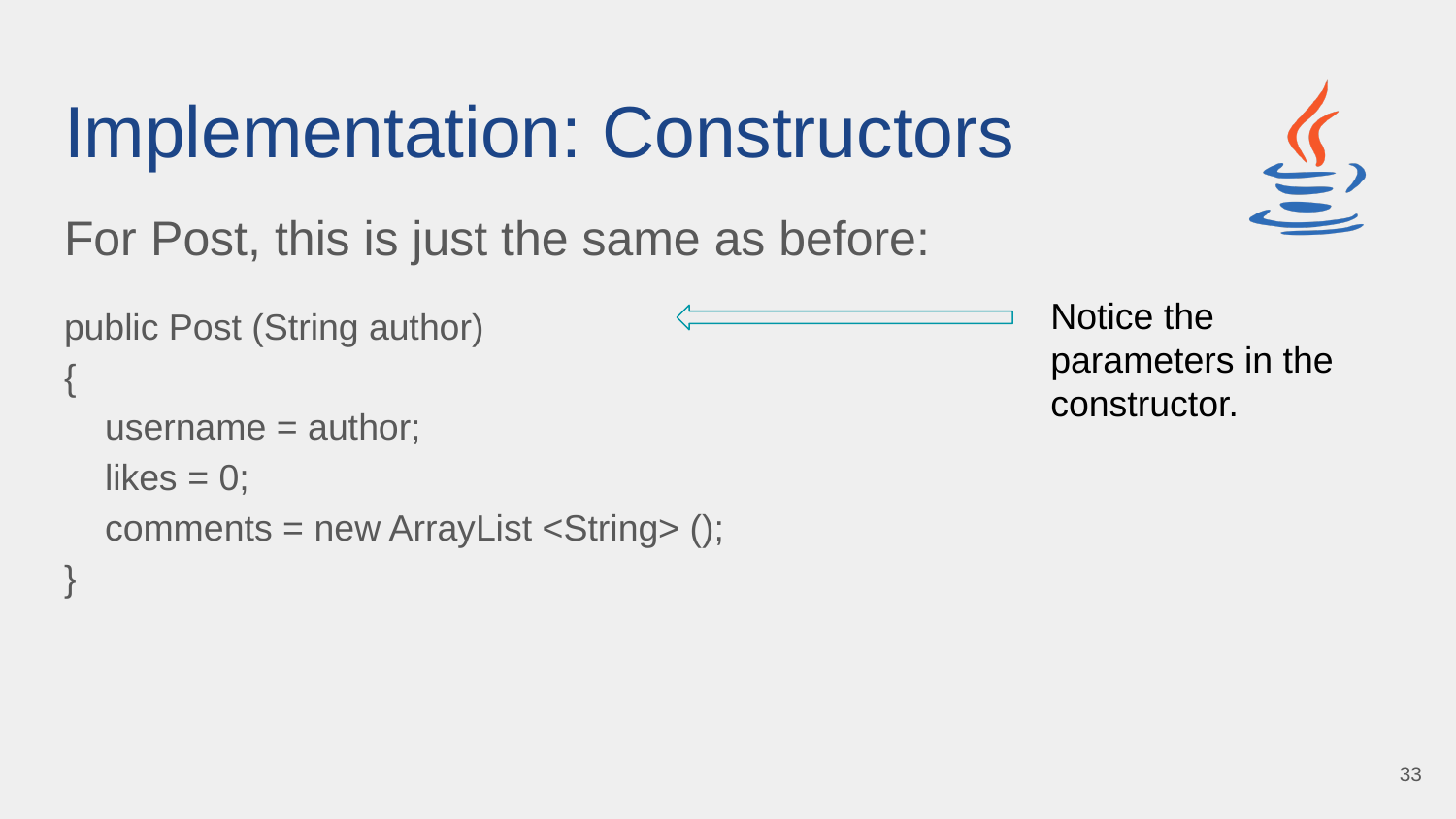

# Implementation: Constructors
For Post, this is just the same as before:
public Post (String author)
{
    username = author;
    likes = 0;
    comments = new ArrayList <String> ();
}
Notice the parameters in the constructor.

33